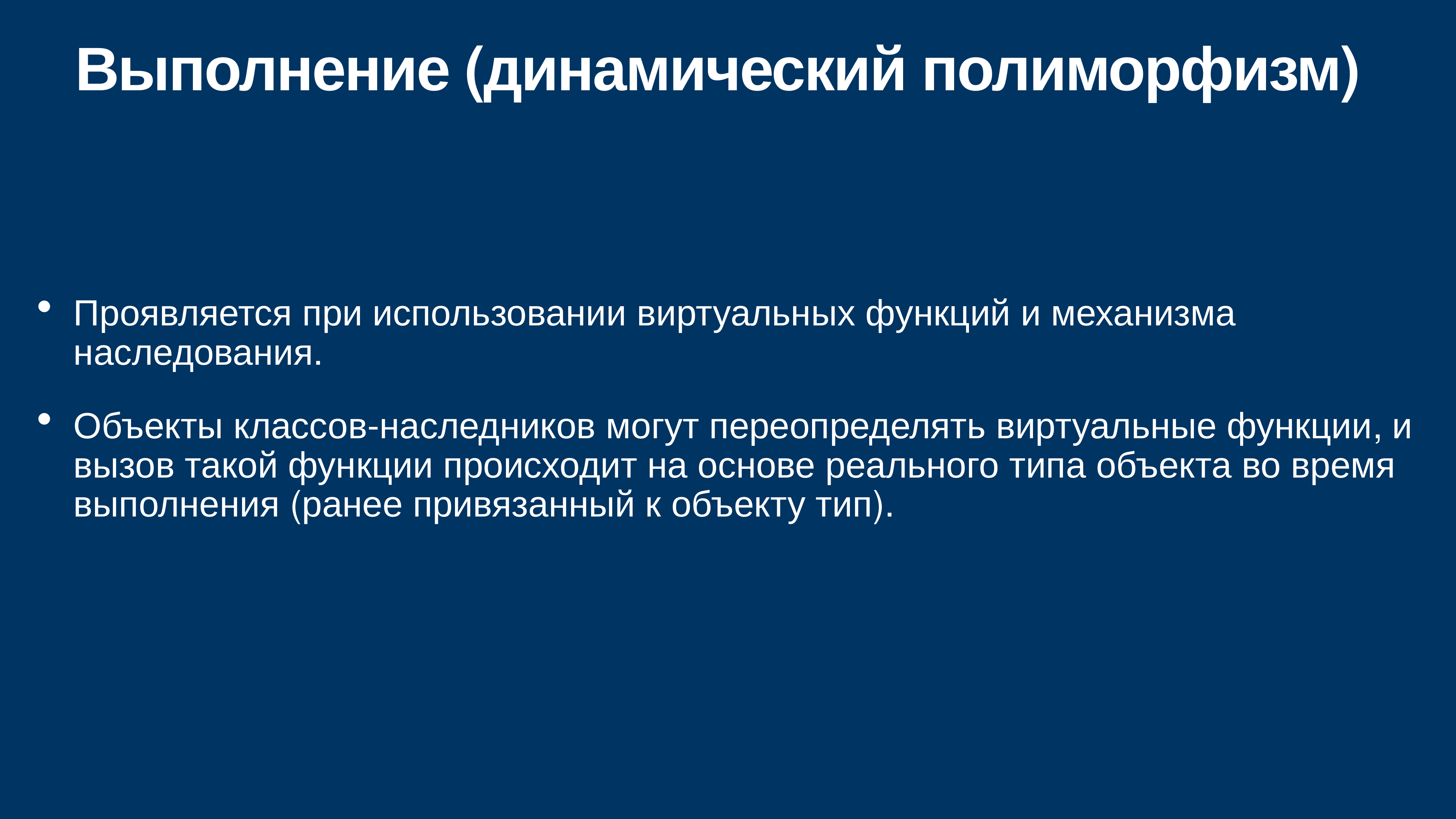

# Выполнение (динамический полиморфизм)
Проявляется при использовании виртуальных функций и механизма наследования.
Объекты классов-наследников могут переопределять виртуальные функции, и вызов такой функции происходит на основе реального типа объекта во время выполнения (ранее привязанный к объекту тип).